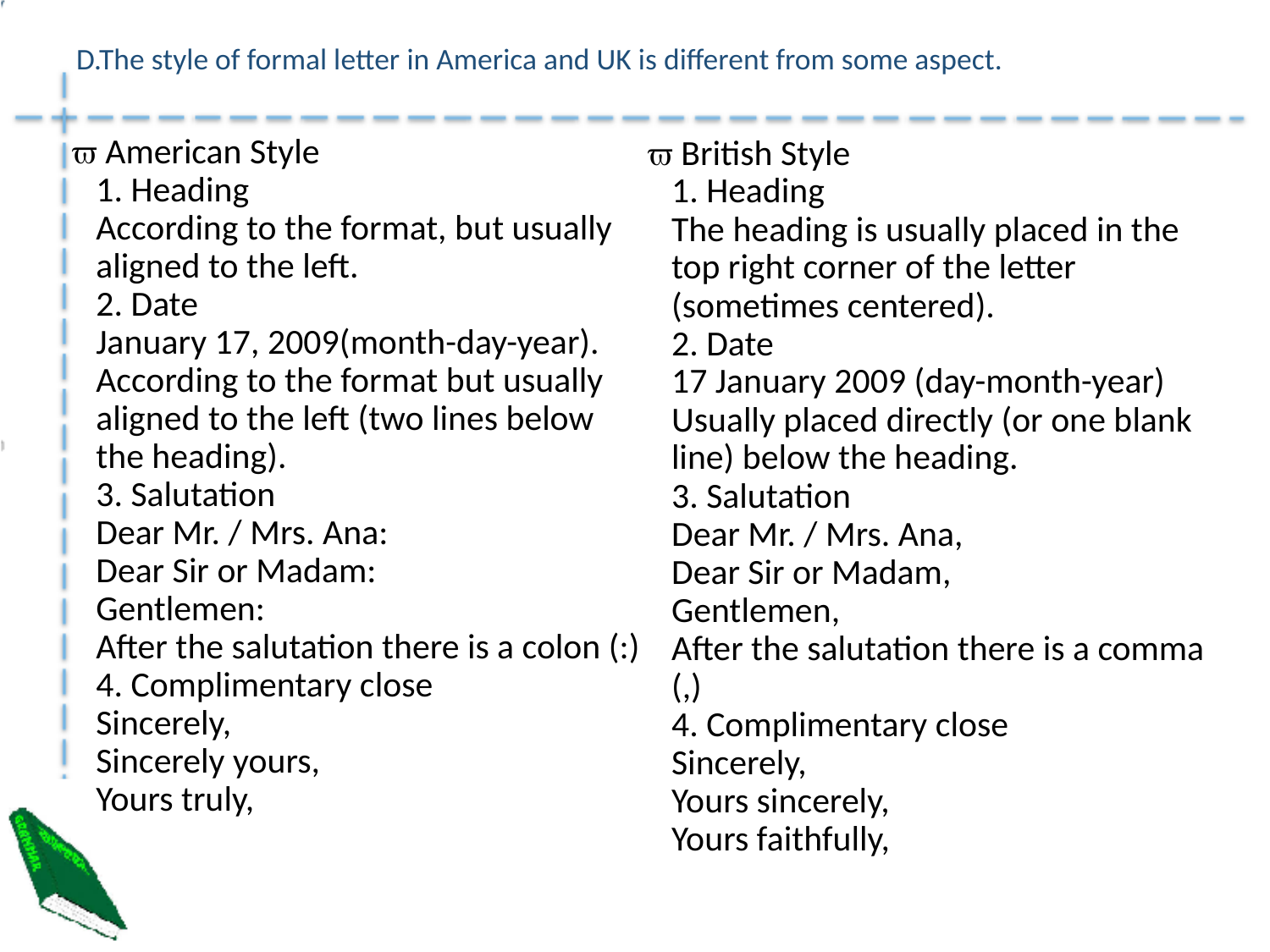

# D.The style of formal letter in America and UK is different from some aspect.
ϖ American Style
1. Heading
According to the format, but usually aligned to the left.
2. Date
January 17, 2009(month-day-year).
According to the format but usually aligned to the left (two lines below the heading).
3. Salutation
Dear Mr. / Mrs. Ana:
Dear Sir or Madam:
Gentlemen:
After the salutation there is a colon (:)
4. Complimentary close
Sincerely,
Sincerely yours,
Yours truly,
ϖ British Style
1. Heading
The heading is usually placed in the top right corner of the letter (sometimes centered).
2. Date
17 January 2009 (day-month-year)
Usually placed directly (or one blank line) below the heading.
3. Salutation
Dear Mr. / Mrs. Ana,
Dear Sir or Madam,
Gentlemen,
After the salutation there is a comma (,)
4. Complimentary close
Sincerely,
Yours sincerely,
Yours faithfully,